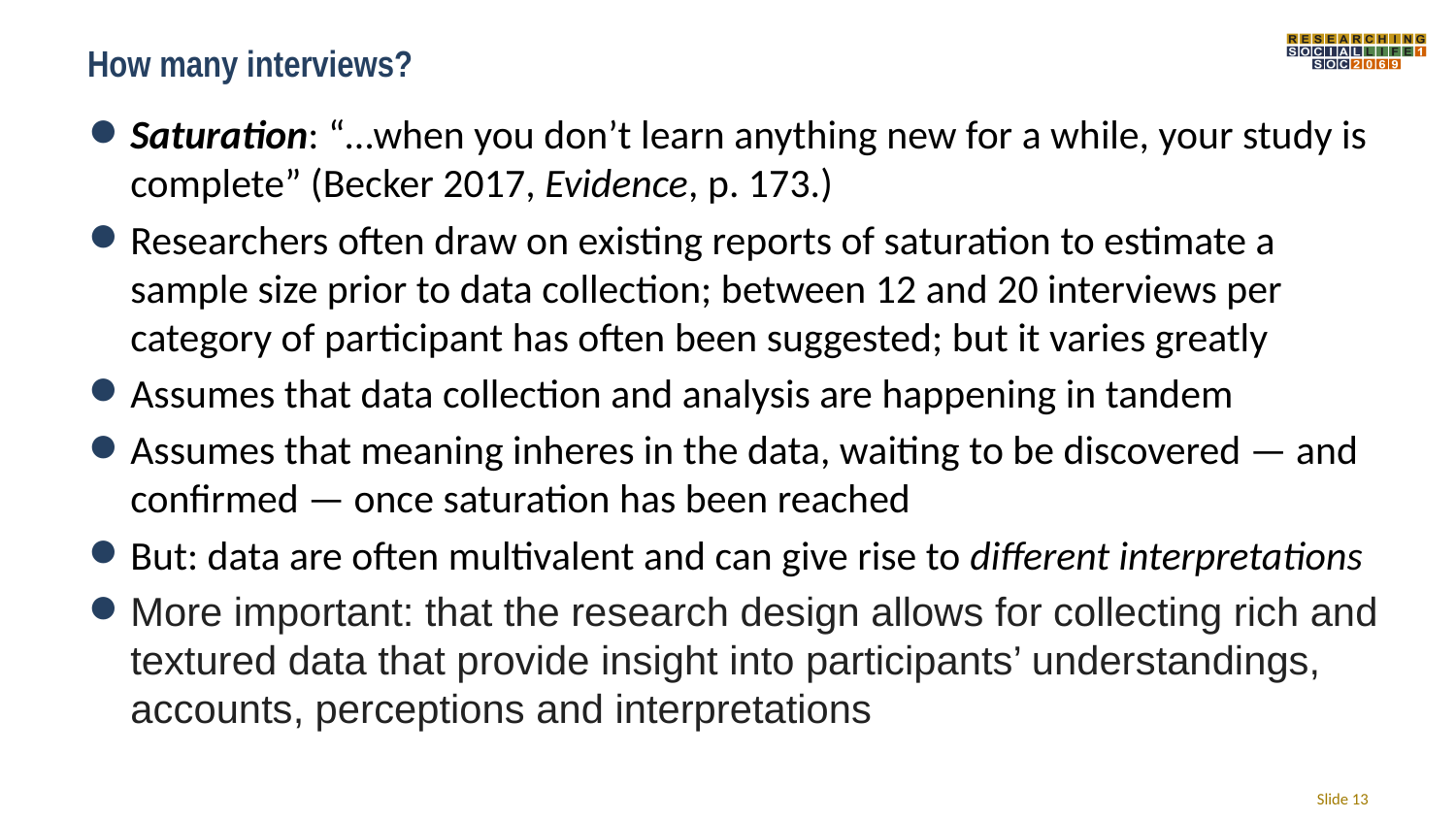

# How many interviews?
Saturation: “…when you don’t learn anything new for a while, your study is complete” (Becker 2017, Evidence, p. 173.)
Researchers often draw on existing reports of saturation to estimate a sample size prior to data collection; between 12 and 20 interviews per category of participant has often been suggested; but it varies greatly
Assumes that data collection and analysis are happening in tandem
Assumes that meaning inheres in the data, waiting to be discovered — and confirmed — once saturation has been reached
But: data are often multivalent and can give rise to different interpretations
More important: that the research design allows for collecting rich and textured data that provide insight into participants’ understandings, accounts, perceptions and interpretations

Slide 13